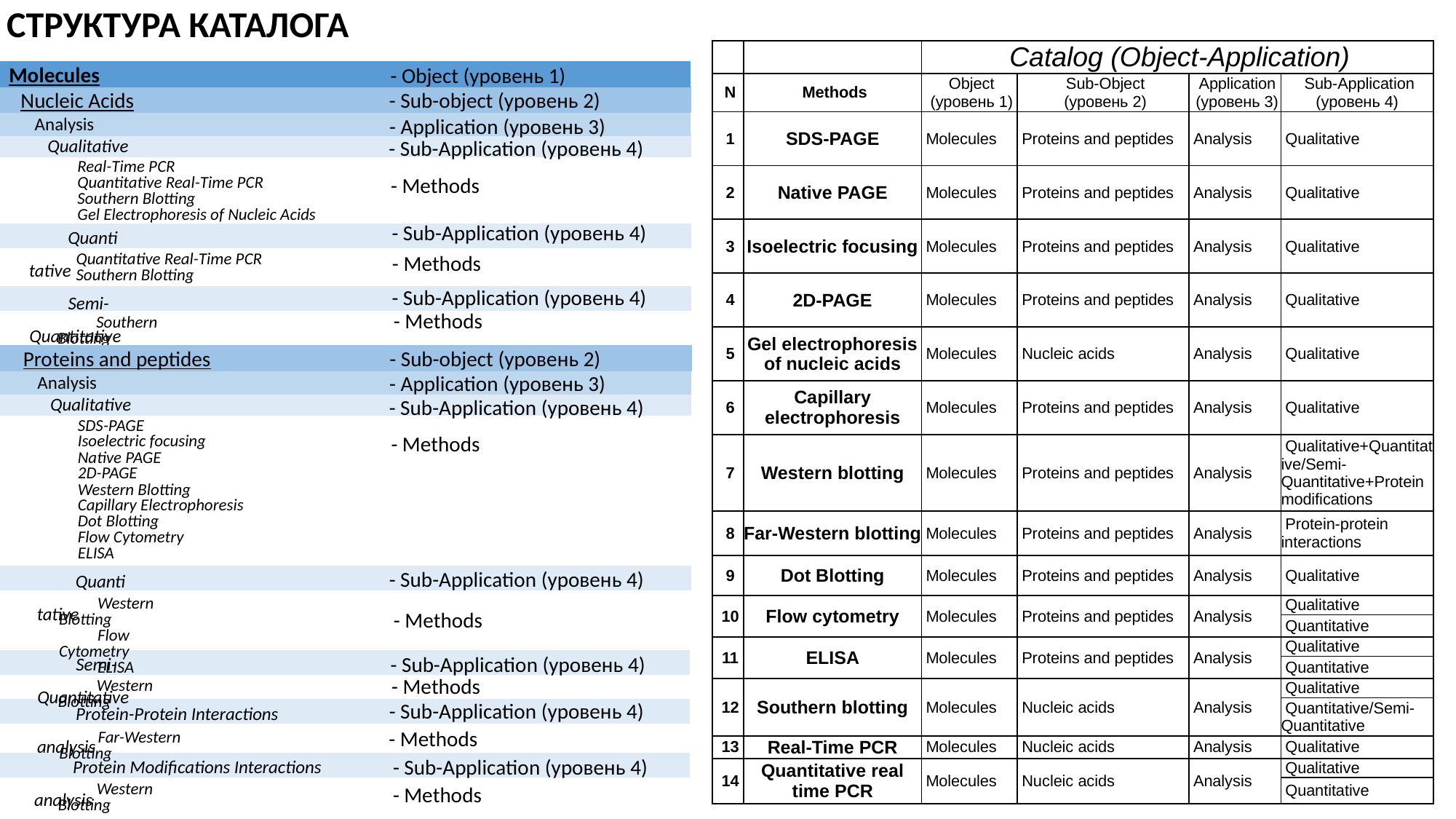

СТРУКТУРА КАТАЛОГА
|  |  | Catalog (Object-Application) |  |  |  |
| --- | --- | --- | --- | --- | --- |
| N | Methods | Object (уровень 1) | Sub-Object (уровень 2) | Application (уровень 3) | Sub-Application (уровень 4) |
| 1 | SDS-PAGE | Molecules | Proteins and peptides | Analysis | Qualitative |
| 2 | Native PAGE | Molecules | Proteins and peptides | Analysis | Qualitative |
| 3 | Isoelectric focusing | Molecules | Proteins and peptides | Analysis | Qualitative |
| 4 | 2D-PAGE | Molecules | Proteins and peptides | Analysis | Qualitative |
| 5 | Gel electrophoresis of nucleic acids | Molecules | Nucleic acids | Analysis | Qualitative |
| 6 | Capillary electrophoresis | Molecules | Proteins and peptides | Analysis | Qualitative |
| 7 | Western blotting | Molecules | Proteins and peptides | Analysis | Qualitative+Quantitative/Semi-Quantitative+Protein modifications |
| 8 | Far-Western blotting | Molecules | Proteins and peptides | Analysis | Protein-protein interactions |
| 9 | Dot Blotting | Molecules | Proteins and peptides | Analysis | Qualitative |
| 10 | Flow cytometry | Molecules | Proteins and peptides | Analysis | Qualitative |
|  |  |  |  |  | Quantitative |
| 11 | ELISA | Molecules | Proteins and peptides | Analysis | Qualitative |
|  |  |  |  |  | Quantitative |
| 12 | Southern blotting | Molecules | Nucleic acids | Analysis | Qualitative |
|  |  |  |  |  | Quantitative/Semi-Quantitative |
| 13 | Real-Time PCR | Molecules | Nucleic acids | Analysis | Qualitative |
| 14 | Quantitative real time PCR | Molecules | Nucleic acids | Analysis | Qualitative |
|  |  |  |  |  | Quantitative |
Molecules
Nucleic Acids
Analysis
Qualitative
- Object (уровень 1)

- Sub-object (уровень 2)

- Application (уровень 3)

- Sub-Application (уровень 4)

Real-Time PCR
Quantitative Real-Time PCR
Southern Blotting
Gel Electrophoresis of Nucleic Acids
- Methods
Quantitative
- Sub-Application (уровень 4)

- Methods
Quantitative Real-Time PCR
Southern Blotting
Semi-Quantitative
- Sub-Application (уровень 4)

- Methods
Southern Blotting
Proteins and peptides
Analysis
Qualitative
- Sub-object (уровень 2)

- Application (уровень 3)

- Sub-Application (уровень 4)

SDS-PAGE
Isoelectric focusing
Native PAGE
2D-PAGE
Western Blotting
Capillary Electrophoresis
Dot Blotting
Flow Cytometry
ELISA
- Methods
Quantitative
- Sub-Application (уровень 4)

Western Blotting
Flow Cytometry
ELISA
- Methods
Semi-Quantitative
- Sub-Application (уровень 4)

- Methods
Western Blotting
Protein-Protein Interactions analysis
- Sub-Application (уровень 4)

- Methods
Far-Western Blotting
Protein Modifications Interactions analysis
- Sub-Application (уровень 4)

- Methods
Western Blotting